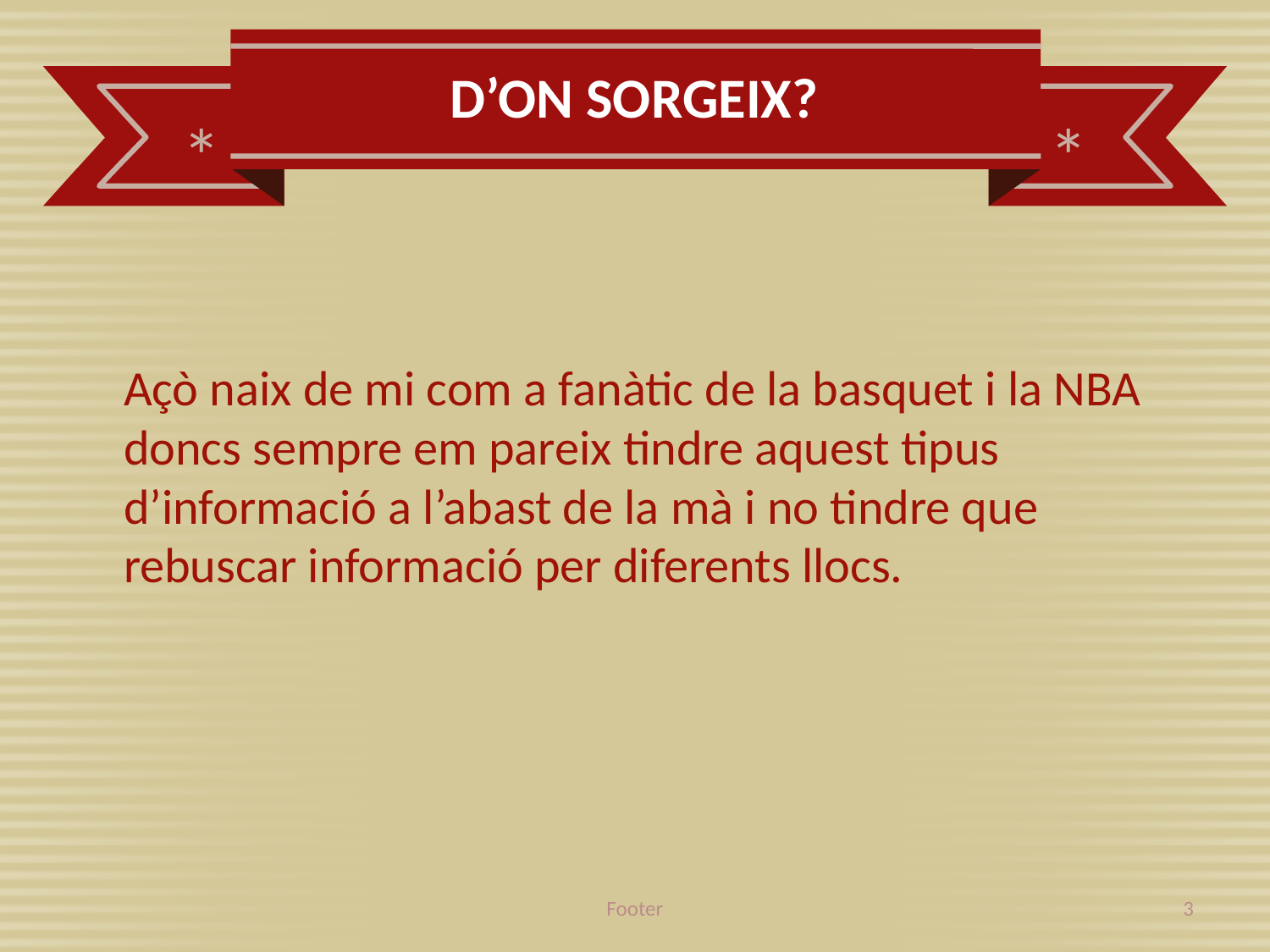

D’on sorgeix?
# Açò naix de mi com a fanàtic de la basquet i la NBA doncs sempre em pareix tindre aquest tipus d’informació a l’abast de la mà i no tindre que rebuscar informació per diferents llocs.

Footer
3